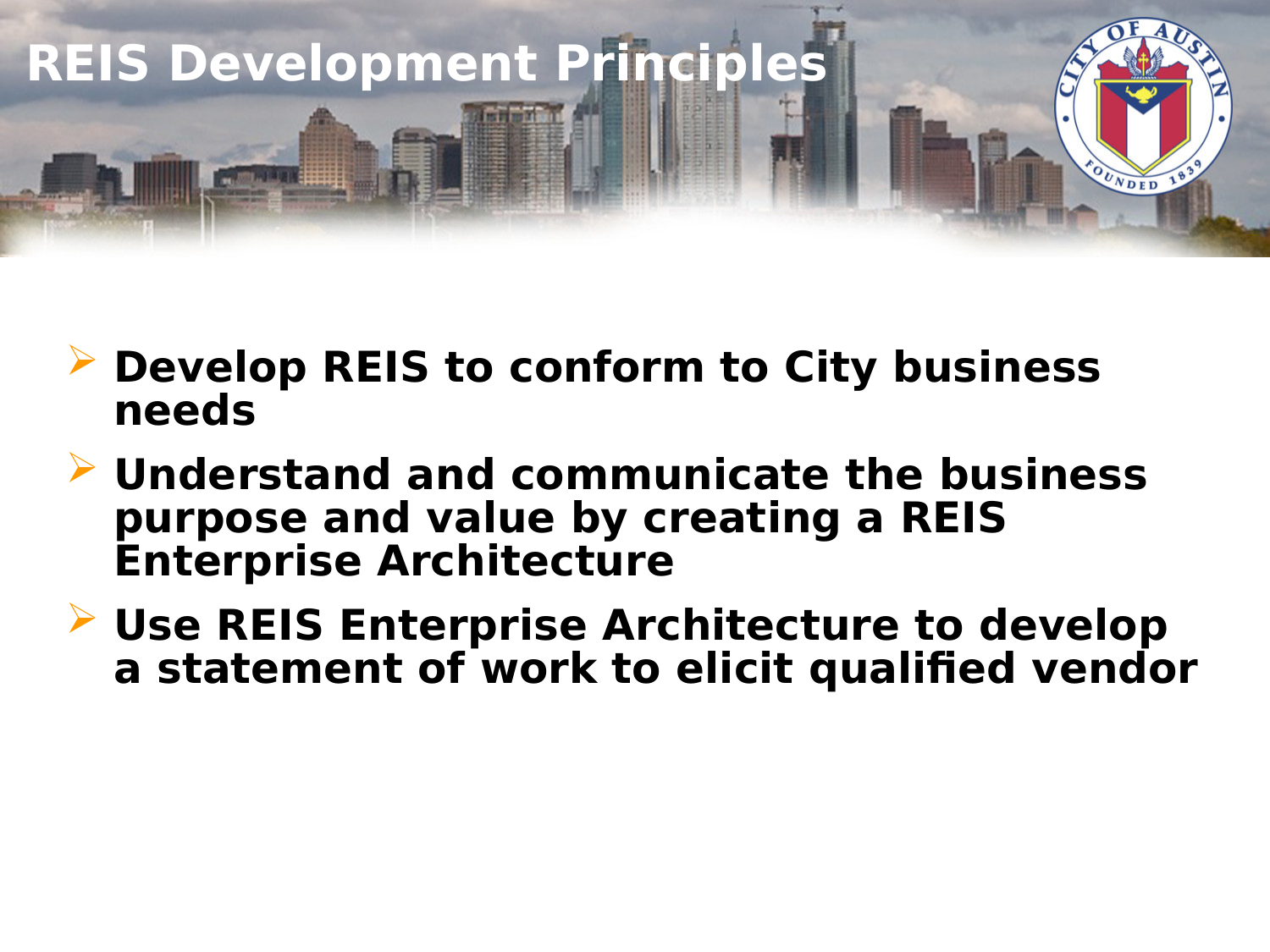

# REIS Development Principles
Develop REIS to conform to City business needs
Understand and communicate the business purpose and value by creating a REIS Enterprise Architecture
Use REIS Enterprise Architecture to develop a statement of work to elicit qualified vendor